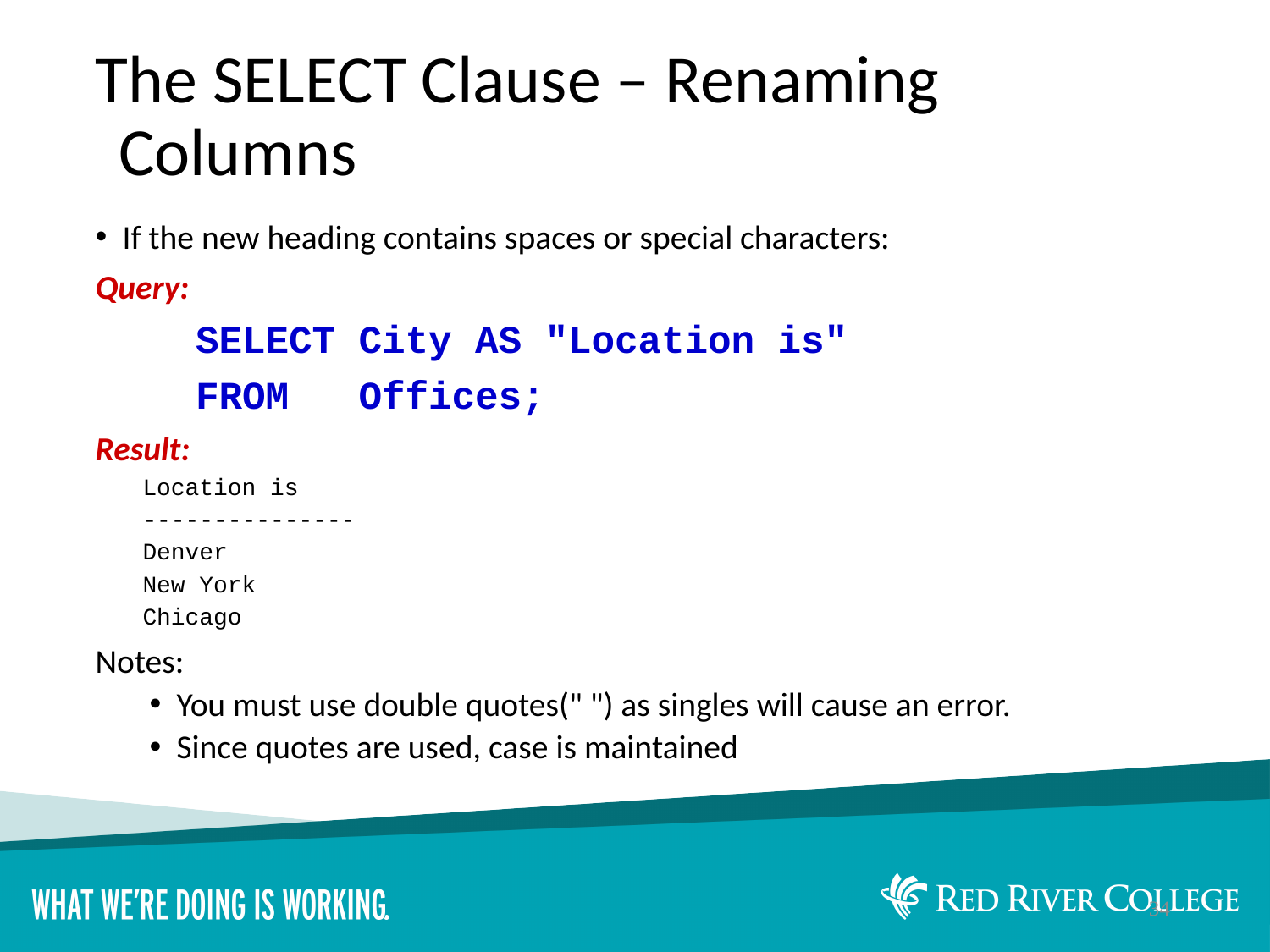

The SELECT Clause – Renaming Columns
If the new heading contains spaces or special characters:
Query:
	SELECT City AS "Location is"
	FROM   Offices;
Result:
Location is
---------------
Denver
New York
Chicago
Notes:
You must use double quotes(" ") as singles will cause an error.
Since quotes are used, case is maintained

34